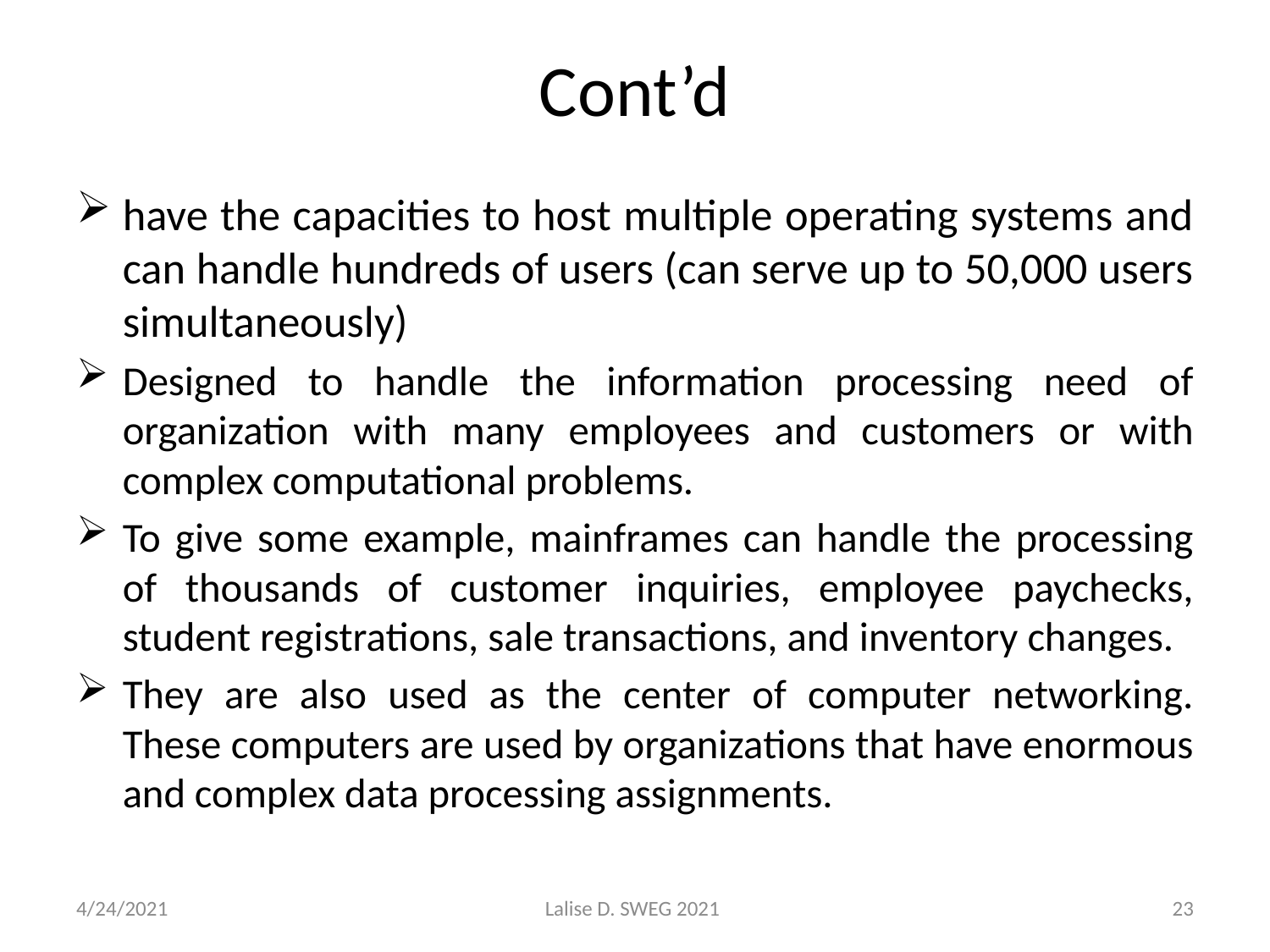

# Cont’d
have the capacities to host multiple operating systems and can handle hundreds of users (can serve up to 50,000 users simultaneously)
Designed to handle the information processing need of organization with many employees and customers or with complex computational problems.
To give some example, mainframes can handle the processing of thousands of customer inquiries, employee paychecks, student registrations, sale transactions, and inventory changes.
They are also used as the center of computer networking. These computers are used by organizations that have enormous and complex data processing assignments.

4/24/2021
Lalise D. SWEG 2021
23